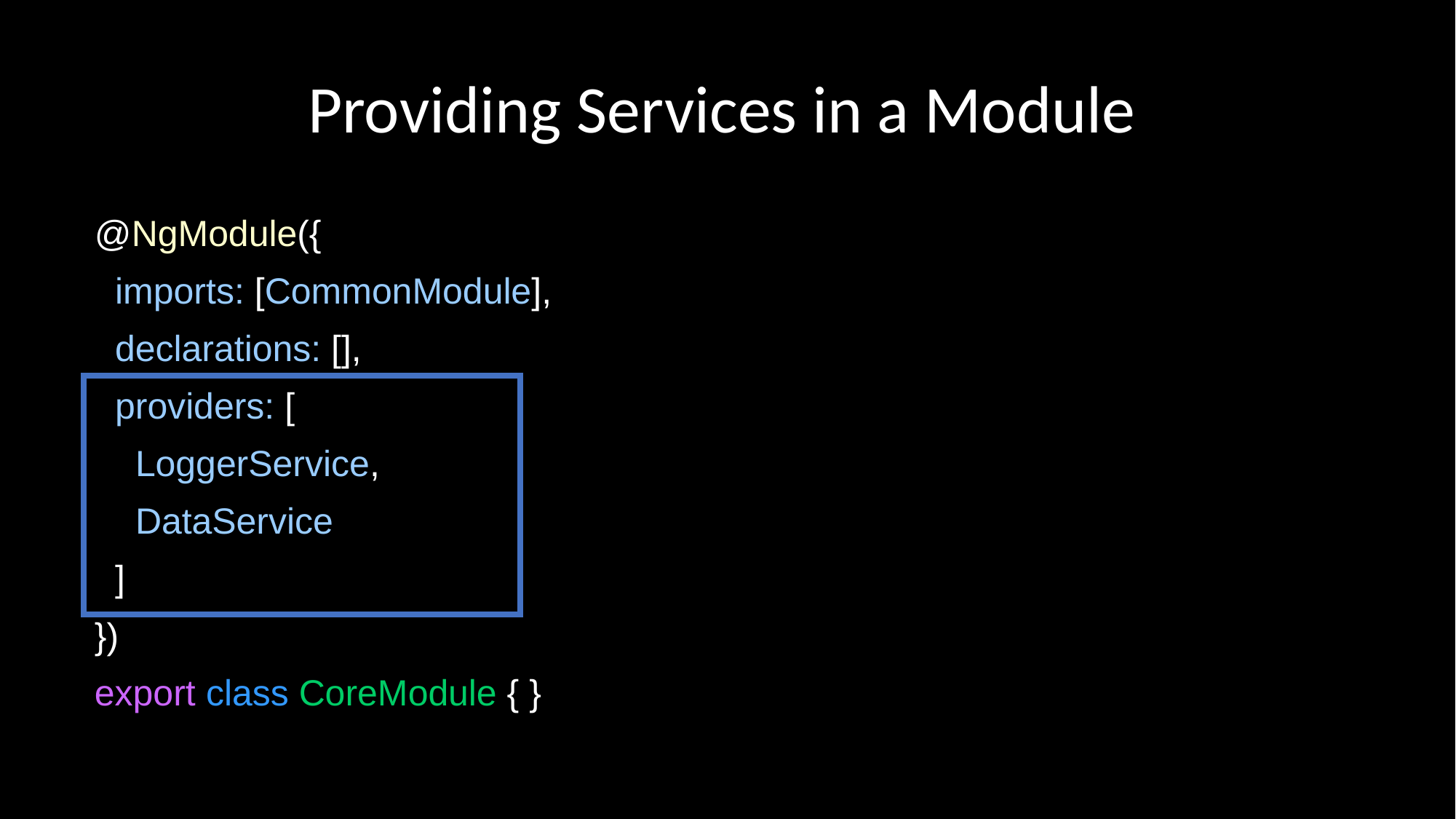

# Providing Services in a Module
@NgModule({
  imports: [CommonModule],
  declarations: [],
  providers: [
    LoggerService,
    DataService
  ]
})
export class CoreModule { }